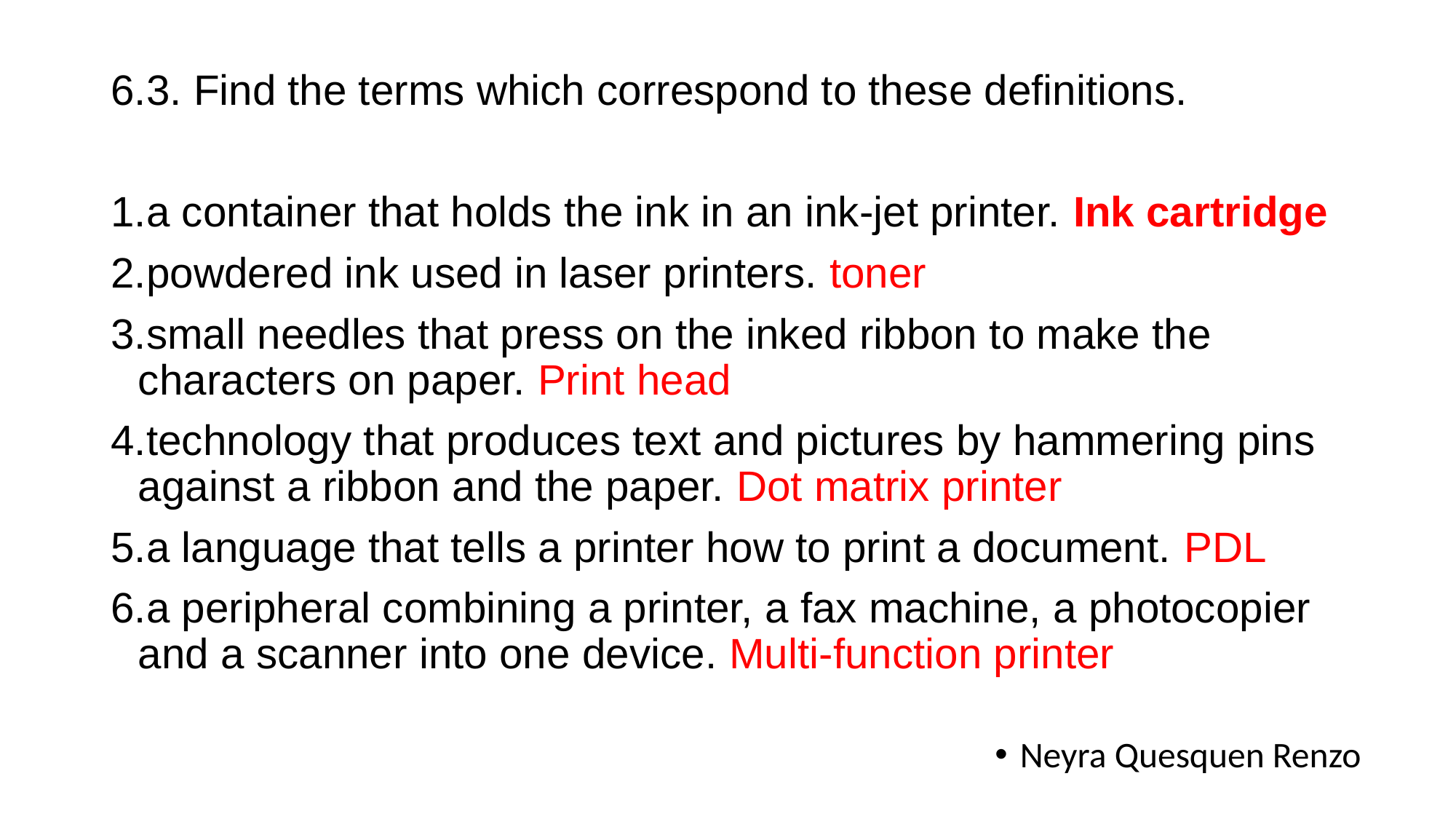

6.3. Find the terms which correspond to these definitions.

a container that holds the ink in an ink-jet printer. Ink cartridge
powdered ink used in laser printers. toner
small needles that press on the inked ribbon to make the characters on paper. Print head
technology that produces text and pictures by hammering pins against a ribbon and the paper. Dot matrix printer
a language that tells a printer how to print a document. PDL
a peripheral combining a printer, a fax machine, a photocopier and a scanner into one device. Multi-function printer

Neyra Quesquen Renzo